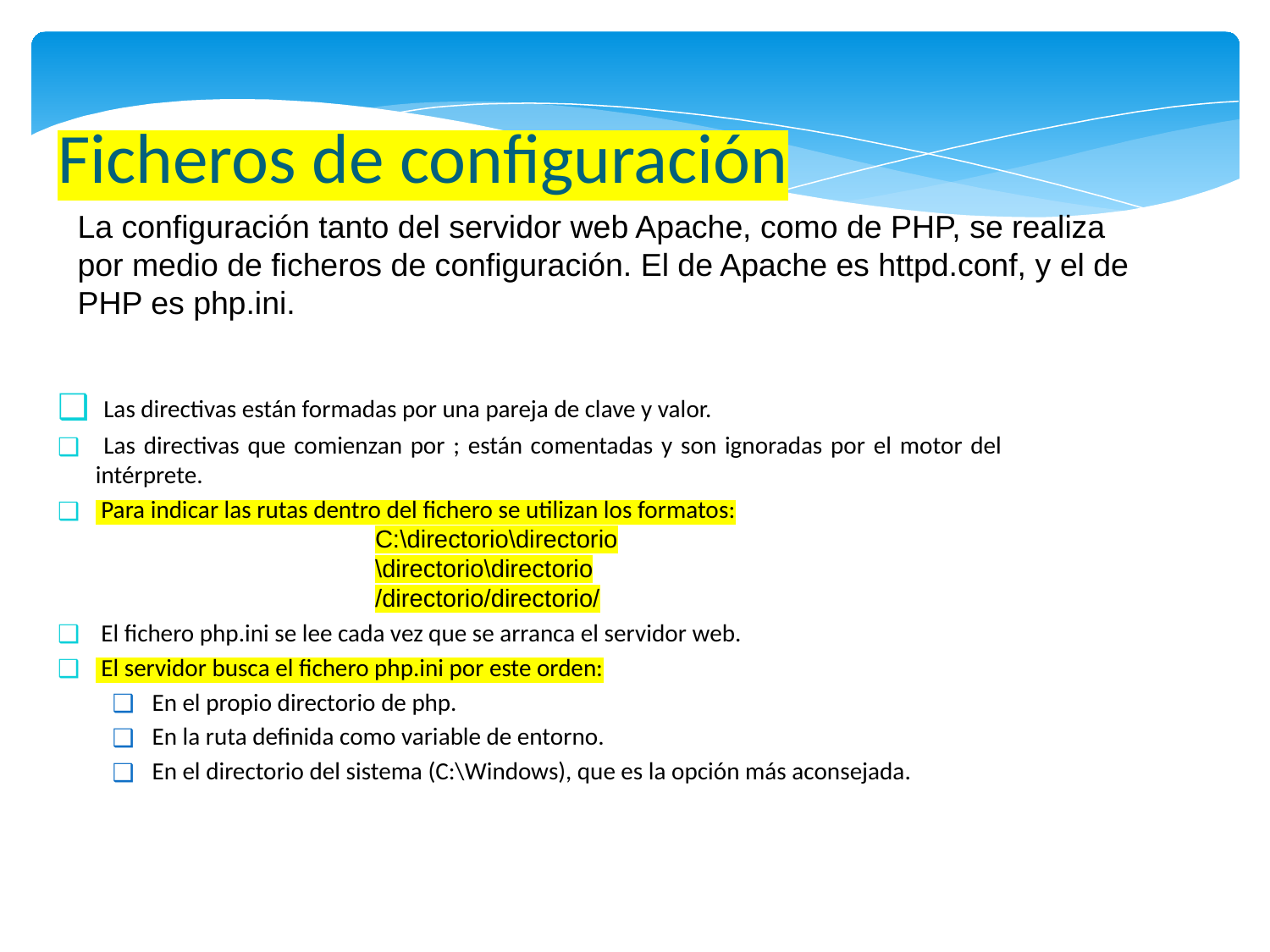

Ficheros de configuración
La configuración tanto del servidor web Apache, como de PHP, se realiza por medio de ficheros de configuración. El de Apache es httpd.conf, y el de PHP es php.ini.
 Las directivas están formadas por una pareja de clave y valor.
 Las directivas que comienzan por ; están comentadas y son ignoradas por el motor del intérprete.
 Para indicar las rutas dentro del fichero se utilizan los formatos:
C:\directorio\directorio
\directorio\directorio
/directorio/directorio/
 El fichero php.ini se lee cada vez que se arranca el servidor web.
 El servidor busca el fichero php.ini por este orden:
 En el propio directorio de php.
 En la ruta definida como variable de entorno.
 En el directorio del sistema (C:\Windows), que es la opción más aconsejada.